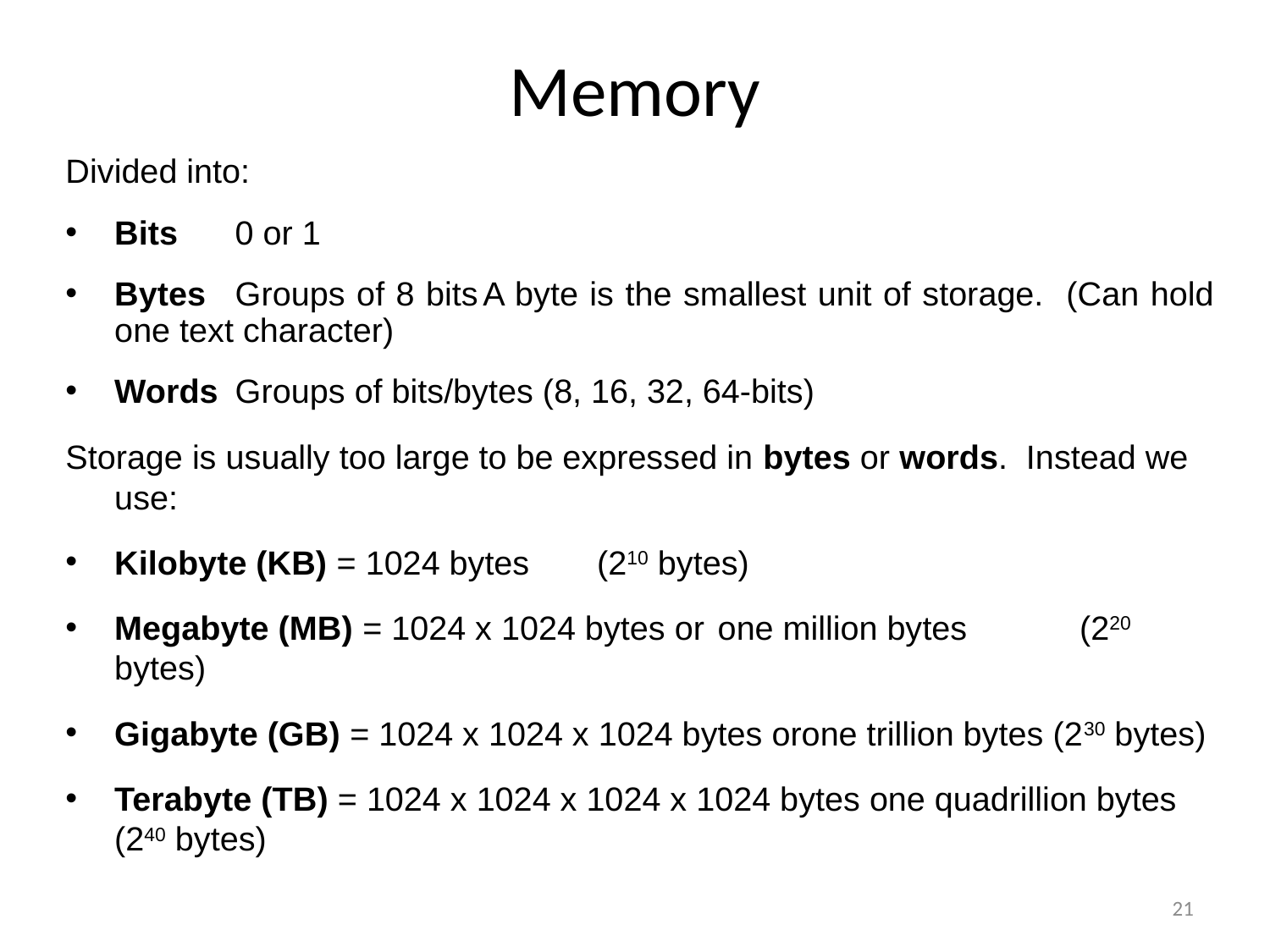

# Memory
Divided into:
Bits	0 or 1
Bytes	Groups of 8 bits						A byte is the smallest unit of storage.  (Can hold one text character)
Words	Groups of bits/bytes (8, 16, 32, 64-bits)
Storage is usually too large to be expressed in bytes or words.  Instead we use:
Kilobyte (KB) = 1024 bytes	(210 bytes)
Megabyte (MB) = 1024 x 1024 bytes or	one million bytes 	(220 bytes)
Gigabyte (GB) = 1024 x 1024 x 1024 bytes orone trillion bytes (230 bytes)
Terabyte (TB) = 1024 x 1024 x 1024 x 1024 bytes one quadrillion bytes  (240 bytes)
21